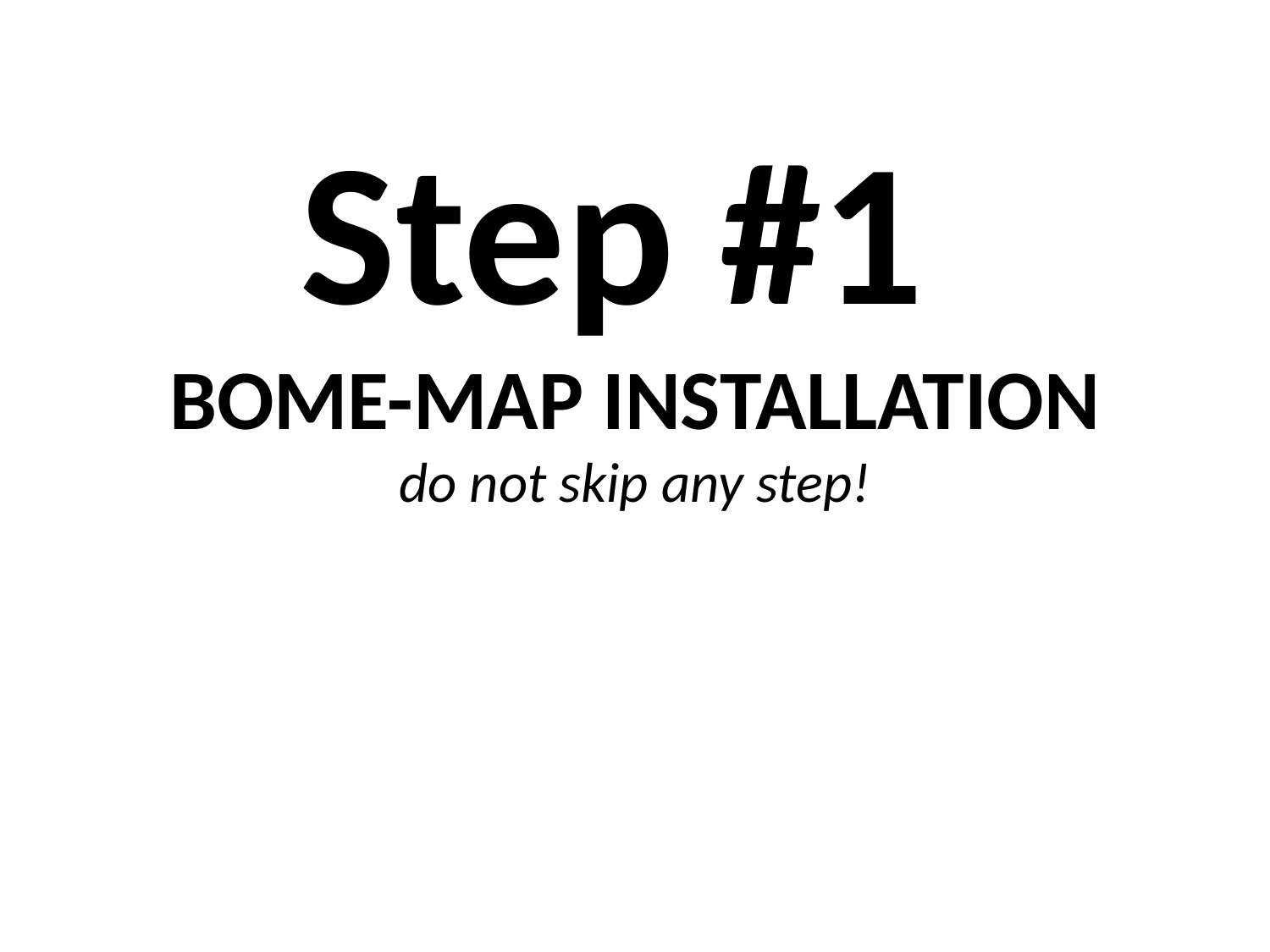

Step #1
BOME-MAP INSTALLATION
do not skip any step!